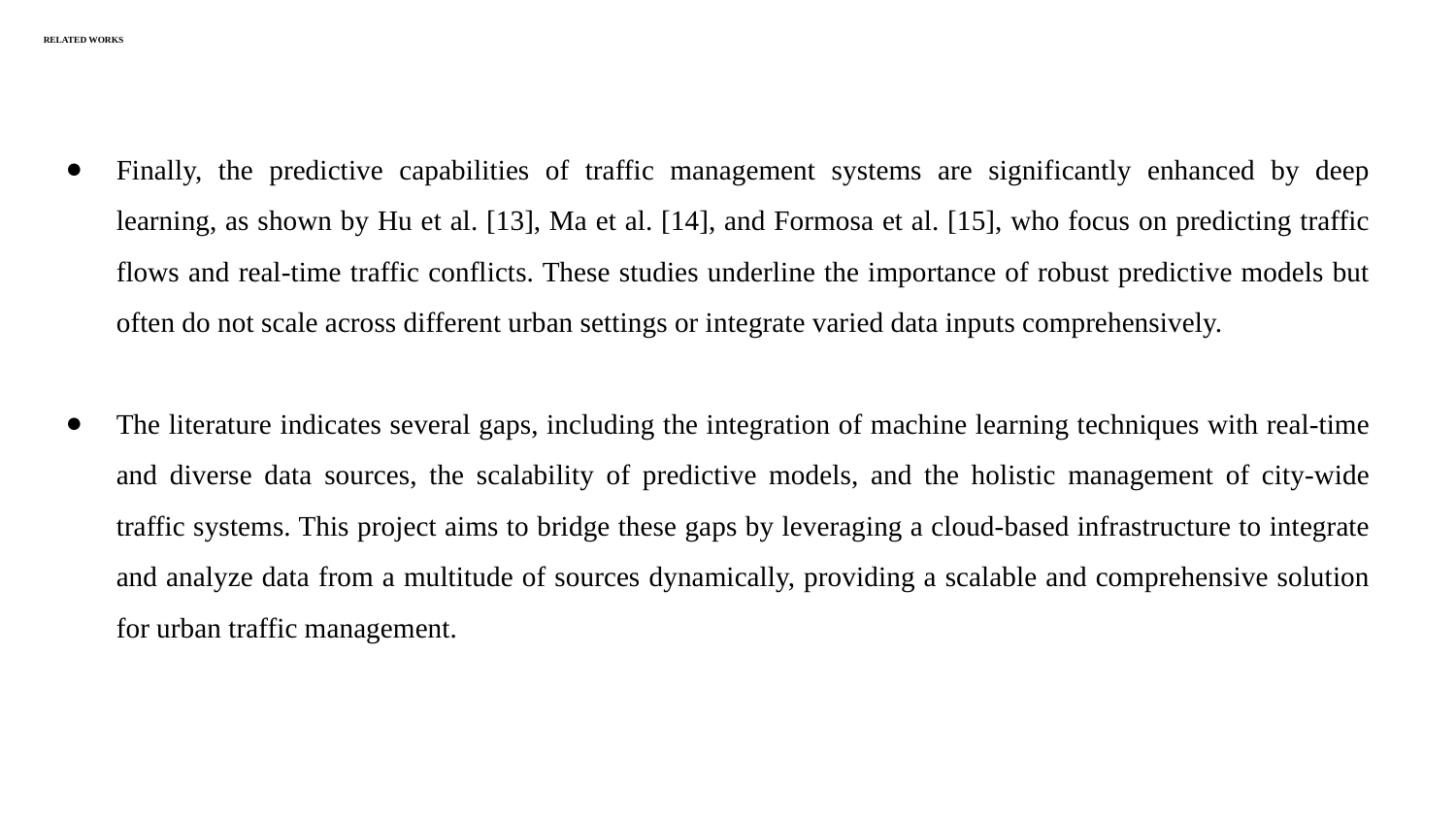

# RELATED WORKS

Finally, the predictive capabilities of traffic management systems are significantly enhanced by deep learning, as shown by Hu et al. [13], Ma et al. [14], and Formosa et al. [15], who focus on predicting traffic flows and real-time traffic conflicts. These studies underline the importance of robust predictive models but often do not scale across different urban settings or integrate varied data inputs comprehensively.

The literature indicates several gaps, including the integration of machine learning techniques with real-time and diverse data sources, the scalability of predictive models, and the holistic management of city-wide traffic systems. This project aims to bridge these gaps by leveraging a cloud-based infrastructure to integrate and analyze data from a multitude of sources dynamically, providing a scalable and comprehensive solution for urban traffic management.